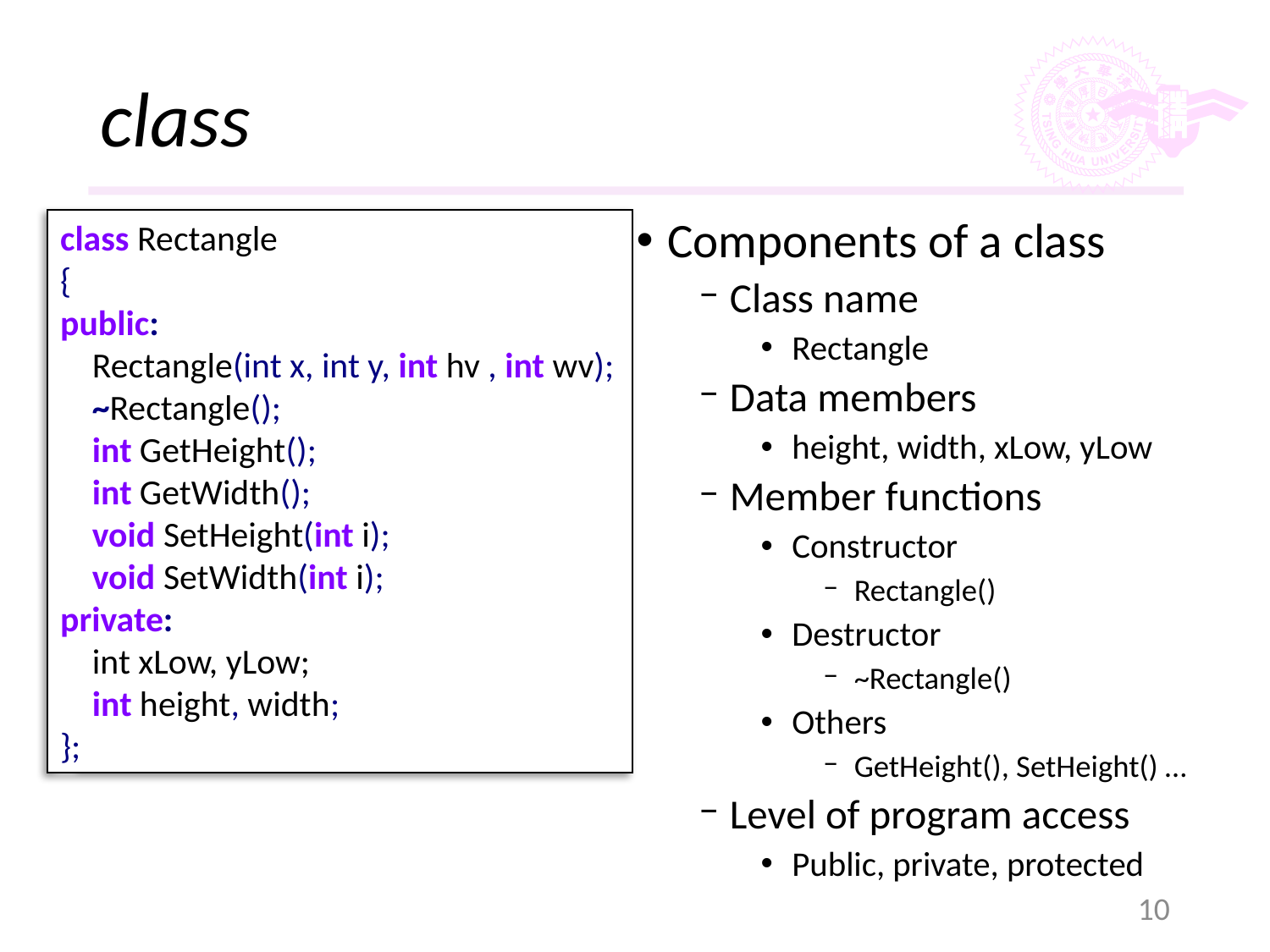

# class
Components of a class
Class name
Rectangle
Data members
height, width, xLow, yLow
Member functions
Constructor
Rectangle()
Destructor
~Rectangle()
Others
GetHeight(), SetHeight() …
Level of program access
Public, private, protected

class Rectangle
{
public:
    Rectangle(int x, int y, int hv , int wv);
    ~Rectangle();
    int GetHeight();
    int GetWidth();
    void SetHeight(int i);
    void SetWidth(int i);
private:
    int xLow, yLow;
    int height, width;
};
10